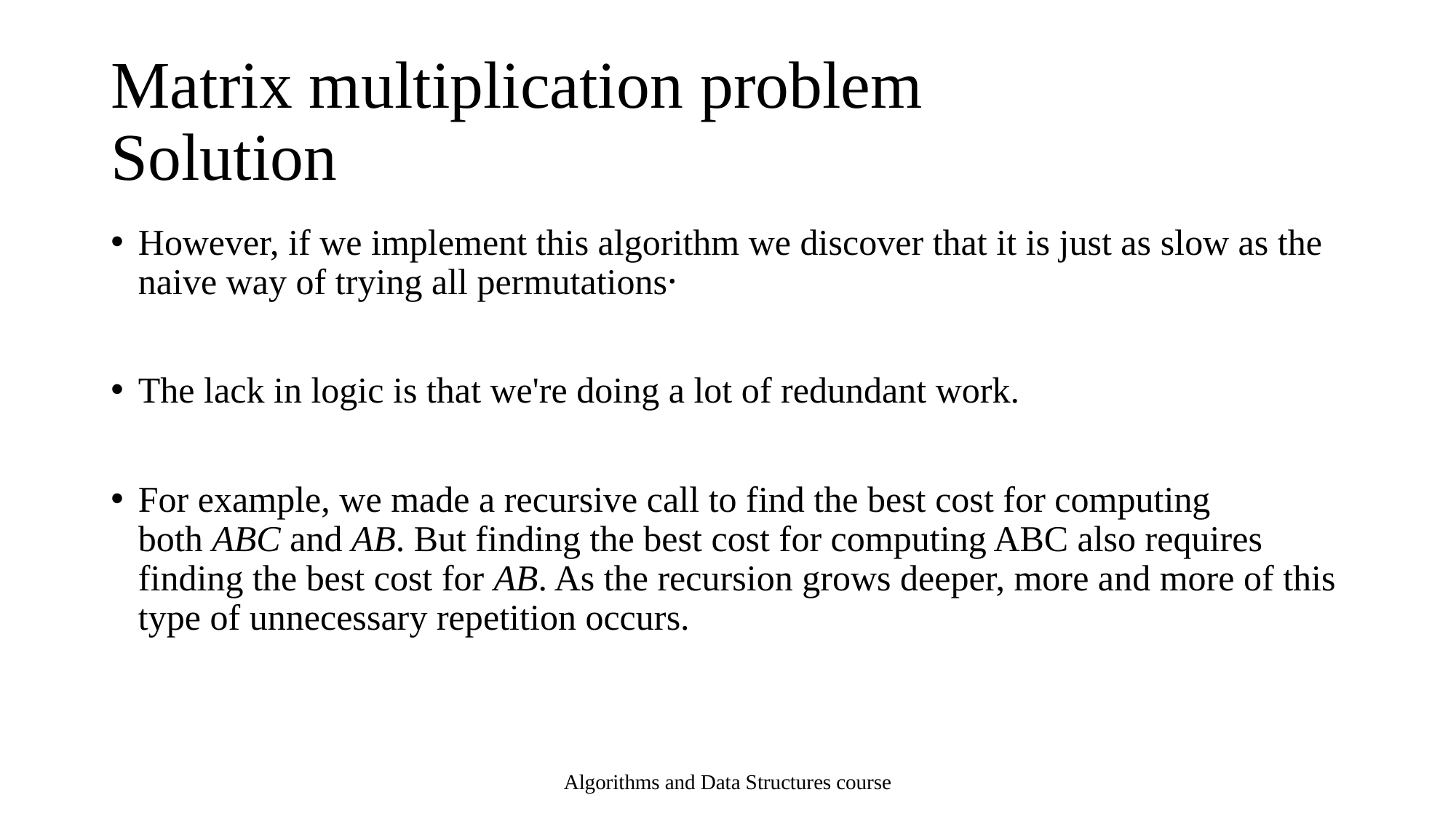

# Matrix multiplication problem Solution
However, if we implement this algorithm we discover that it is just as slow as the naive way of trying all permutations․

The lack in logic is that we're doing a lot of redundant work.

For example, we made a recursive call to find the best cost for computing both ABC and AB. But finding the best cost for computing ABC also requires finding the best cost for AB. As the recursion grows deeper, more and more of this type of unnecessary repetition occurs.
Algorithms and Data Structures course